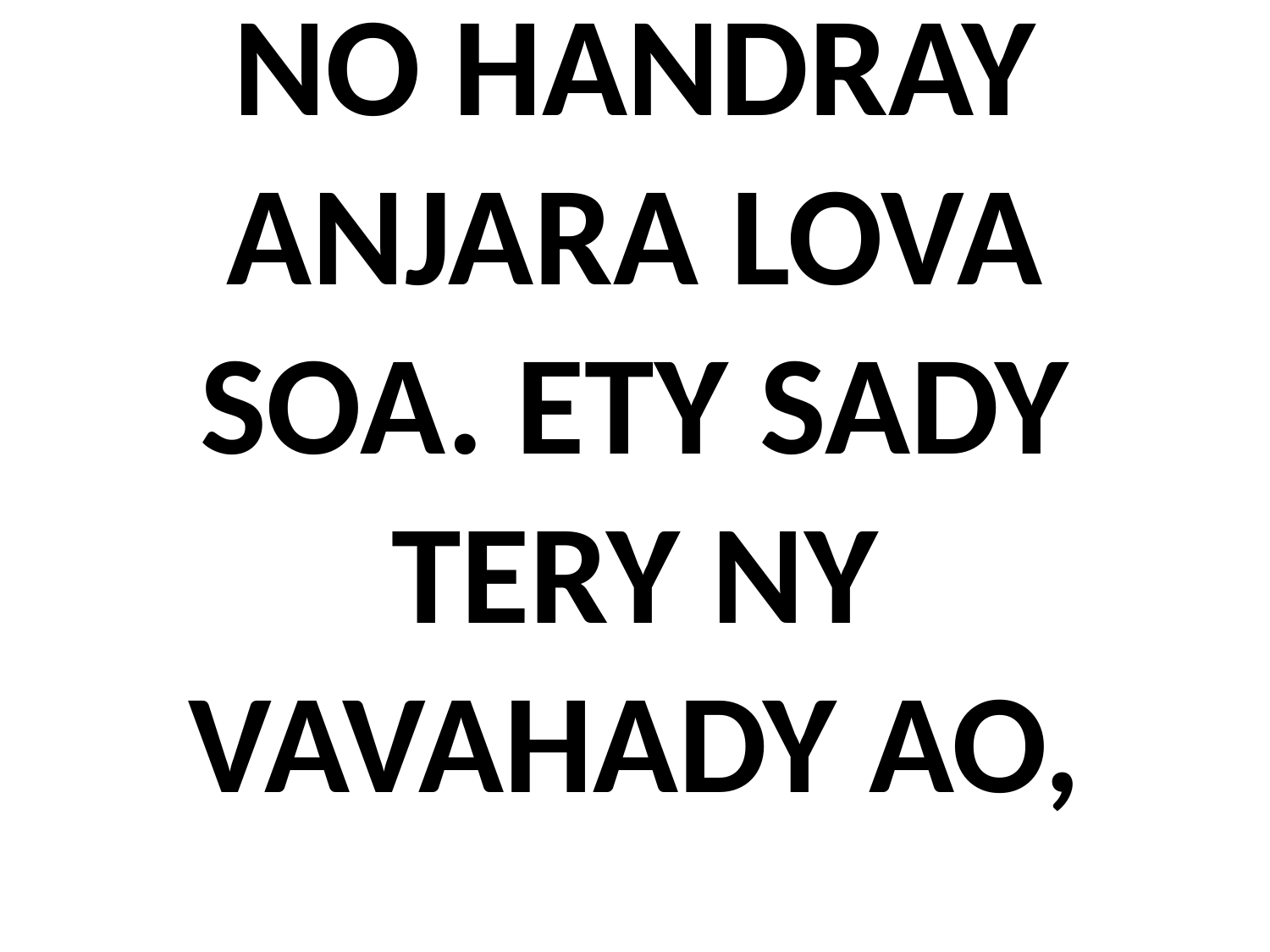

# NO HANDRAY ANJARA LOVA SOA. ETY SADY TERY NY VAVAHADY AO,